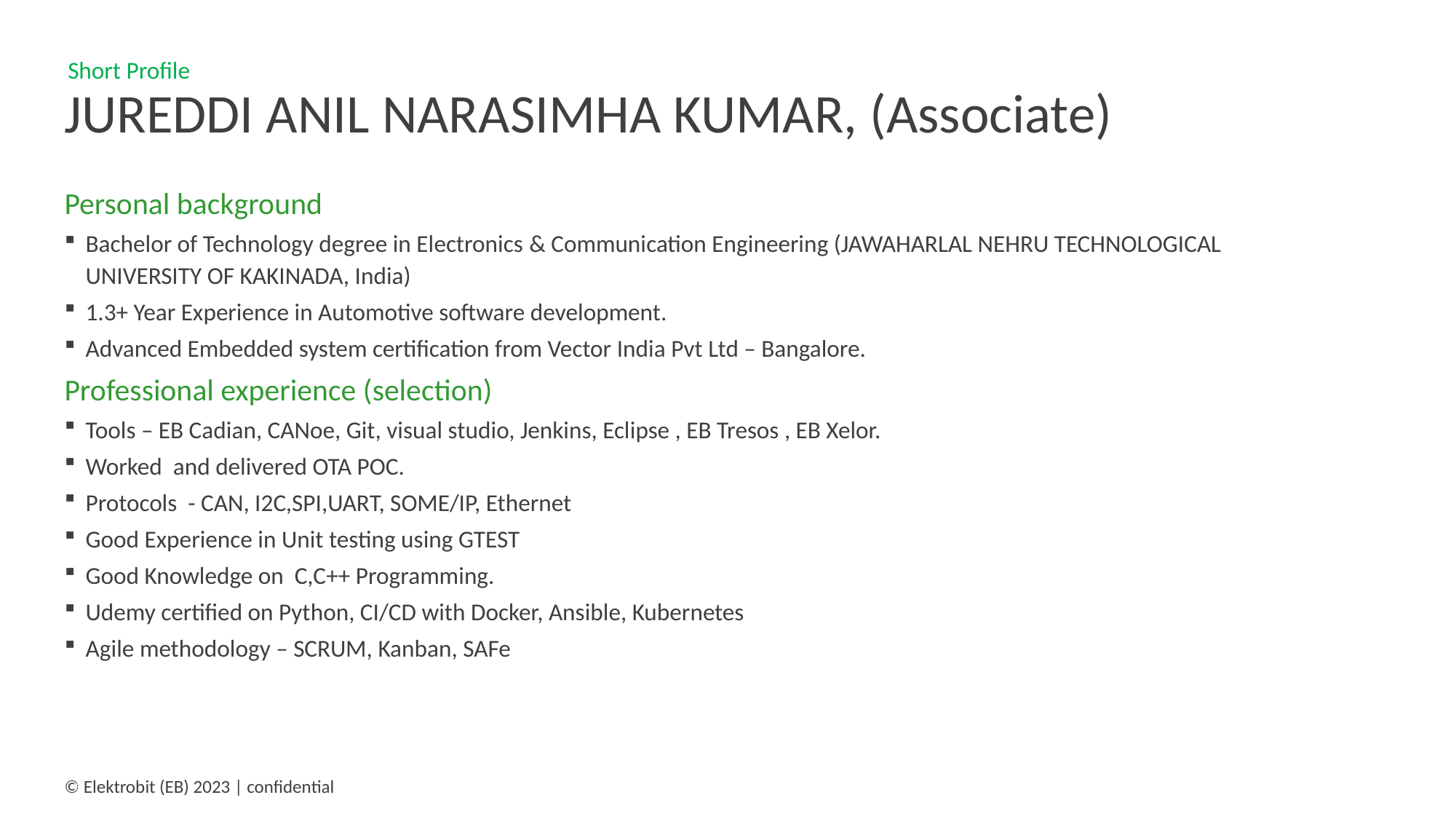

Short Profile
# JUREDDI ANIL NARASIMHA KUMAR, (Associate)
Personal background
Bachelor of Technology degree in Electronics & Communication Engineering (JAWAHARLAL NEHRU TECHNOLOGICAL UNIVERSITY OF KAKINADA, India)
1.3+ Year Experience in Automotive software development.
Advanced Embedded system certification from Vector India Pvt Ltd – Bangalore.
Professional experience (selection)
Tools – EB Cadian, CANoe, Git, visual studio, Jenkins, Eclipse , EB Tresos , EB Xelor.
Worked  and delivered OTA POC.
Protocols  - CAN, I2C,SPI,UART, SOME/IP, Ethernet
Good Experience in Unit testing using GTEST
Good Knowledge on  C,C++ Programming.
Udemy certified on Python, CI/CD with Docker, Ansible, Kubernetes
Agile methodology – SCRUM, Kanban, SAFe

1